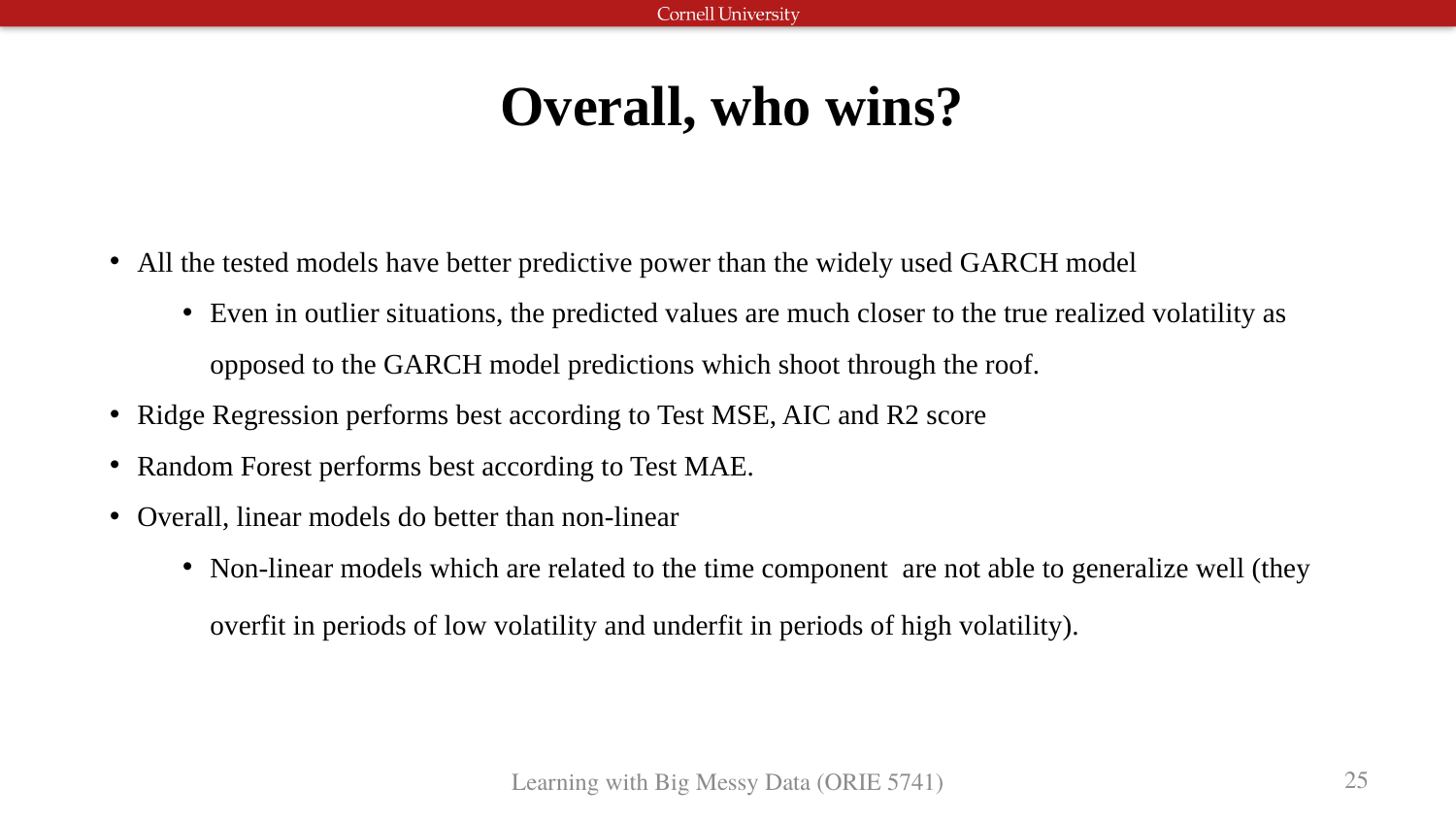

# Overall, who wins?
All the tested models have better predictive power than the widely used GARCH model
Even in outlier situations, the predicted values are much closer to the true realized volatility as opposed to the GARCH model predictions which shoot through the roof.
Ridge Regression performs best according to Test MSE, AIC and R2 score
Random Forest performs best according to Test MAE.
Overall, linear models do better than non-linear
Non-linear models which are related to the time component  are not able to generalize well (they overfit in periods of low volatility and underfit in periods of high volatility).
Learning with Big Messy Data (ORIE 5741)
25